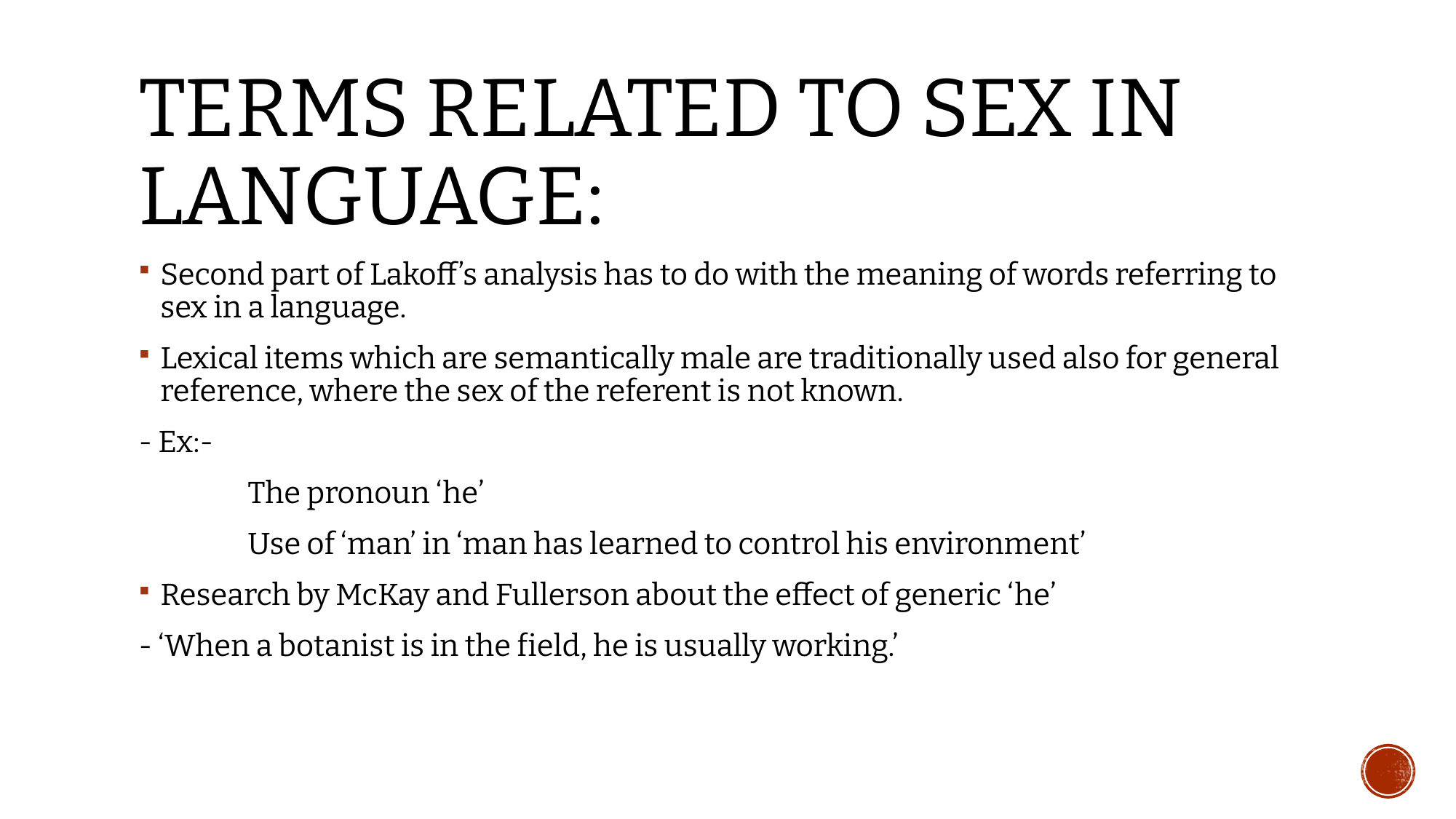

# Terms related to sex in language:
Second part of Lakoff’s analysis has to do with the meaning of words referring to sex in a language.
Lexical items which are semantically male are traditionally used also for general reference, where the sex of the referent is not known.
- Ex:-
	The pronoun ‘he’
	Use of ‘man’ in ‘man has learned to control his environment’
Research by McKay and Fullerson about the effect of generic ‘he’
- ‘When a botanist is in the field, he is usually working.’